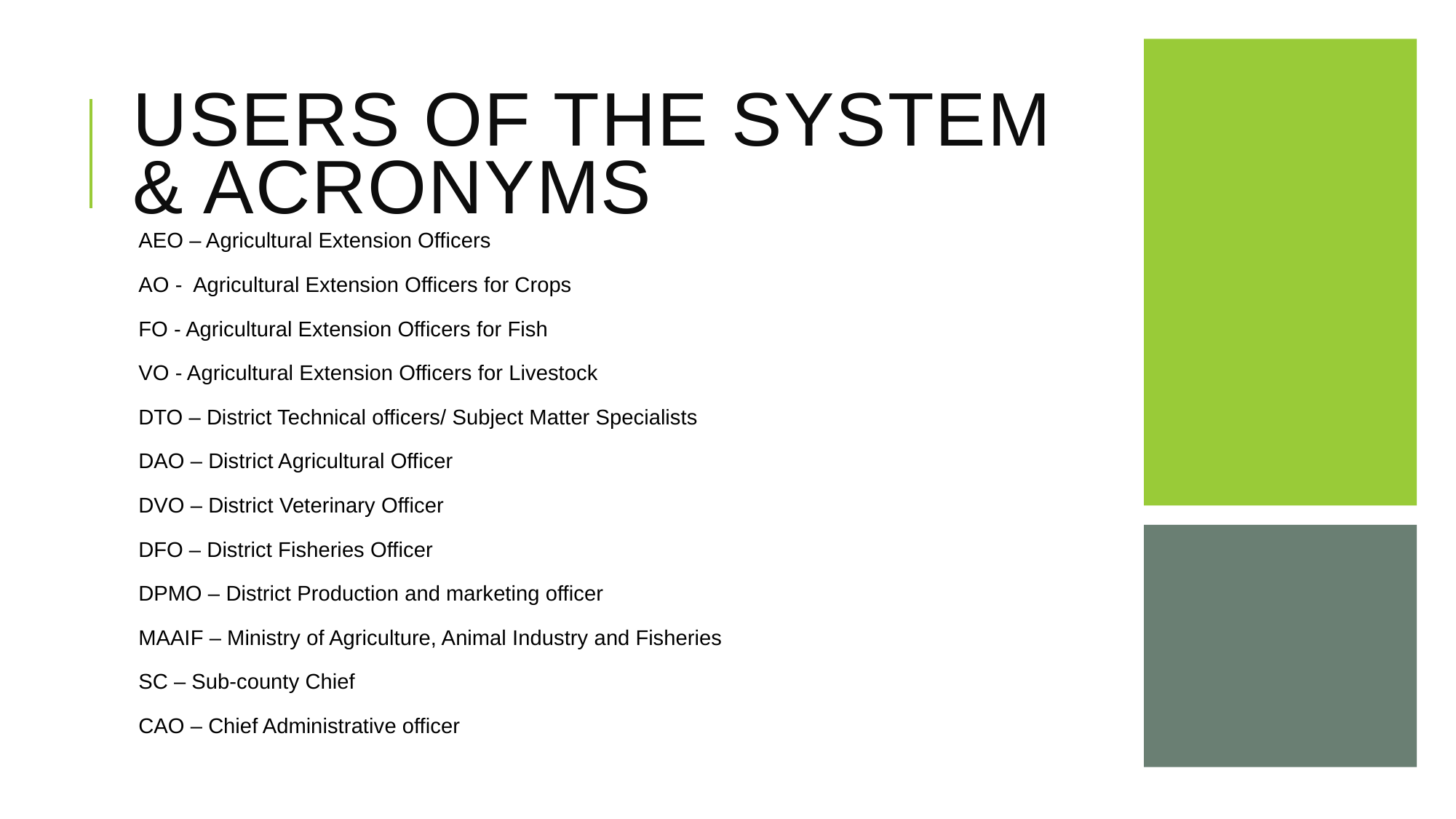

# Users of the System & Acronyms
AEO – Agricultural Extension Officers
AO -  Agricultural Extension Officers for Crops
FO - Agricultural Extension Officers for Fish
VO - Agricultural Extension Officers for Livestock
DTO – District Technical officers/ Subject Matter Specialists
DAO – District Agricultural Officer
DVO – District Veterinary Officer
DFO – District Fisheries Officer
DPMO – District Production and marketing officer
MAAIF – Ministry of Agriculture, Animal Industry and Fisheries
SC – Sub-county Chief
CAO – Chief Administrative officer